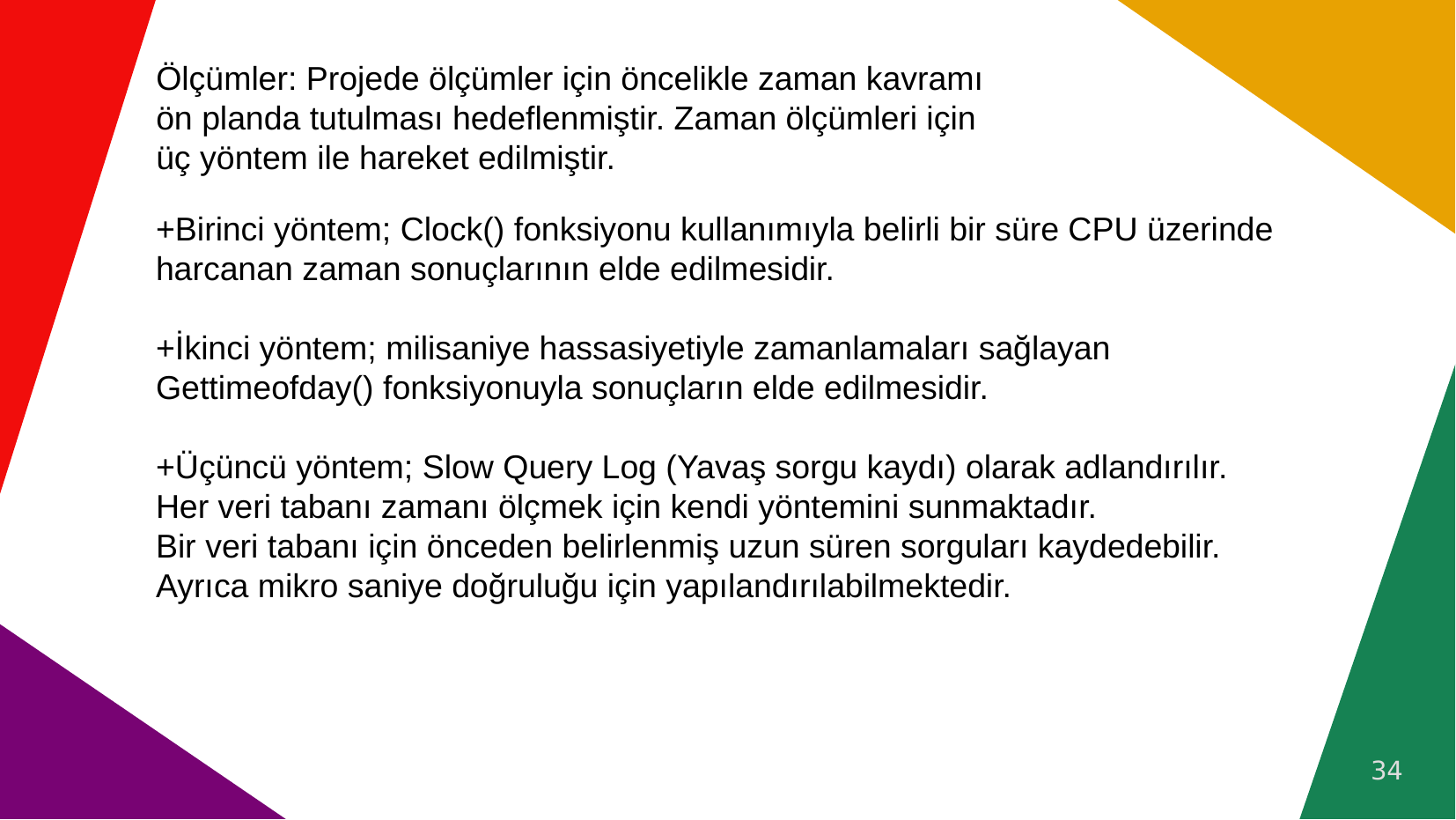

# Ölçümler: Projede ölçümler için öncelikle zaman kavramı ön planda tutulması hedeflenmiştir. Zaman ölçümleri için üç yöntem ile hareket edilmiştir.
+Birinci yöntem; Clock() fonksiyonu kullanımıyla belirli bir süre CPU üzerinde harcanan zaman sonuçlarının elde edilmesidir.

+İkinci yöntem; milisaniye hassasiyetiyle zamanlamaları sağlayan
Gettimeofday() fonksiyonuyla sonuçların elde edilmesidir.

+Üçüncü yöntem; Slow Query Log (Yavaş sorgu kaydı) olarak adlandırılır.
Her veri tabanı zamanı ölçmek için kendi yöntemini sunmaktadır.
Bir veri tabanı için önceden belirlenmiş uzun süren sorguları kaydedebilir.
Ayrıca mikro saniye doğruluğu için yapılandırılabilmektedir.

34